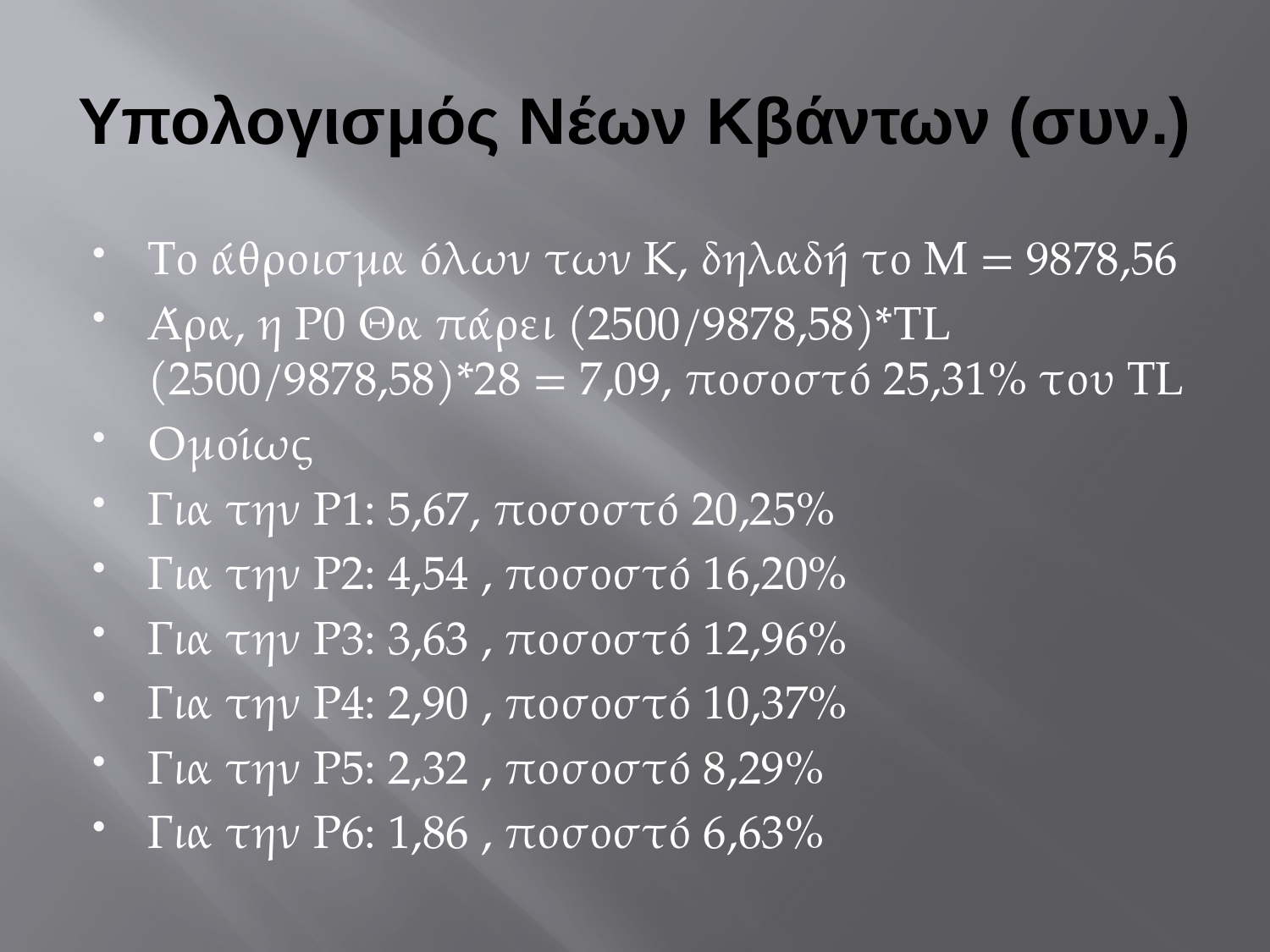

# Υπολογισμός Νέων Κβάντων (συν.)
Το άθροισμα όλων των Κ, δηλαδή το Μ = 9878,56
Άρα, η P0 Θα πάρει (2500/9878,58)*ΤL (2500/9878,58)*28 = 7,09, ποσοστό 25,31% του TL
Ομοίως
Για την P1: 5,67, ποσοστό 20,25%
Για την P2: 4,54 , ποσοστό 16,20%
Για την P3: 3,63 , ποσοστό 12,96%
Για την P4: 2,90 , ποσοστό 10,37%
Για την P5: 2,32 , ποσοστό 8,29%
Για την P6: 1,86 , ποσοστό 6,63%